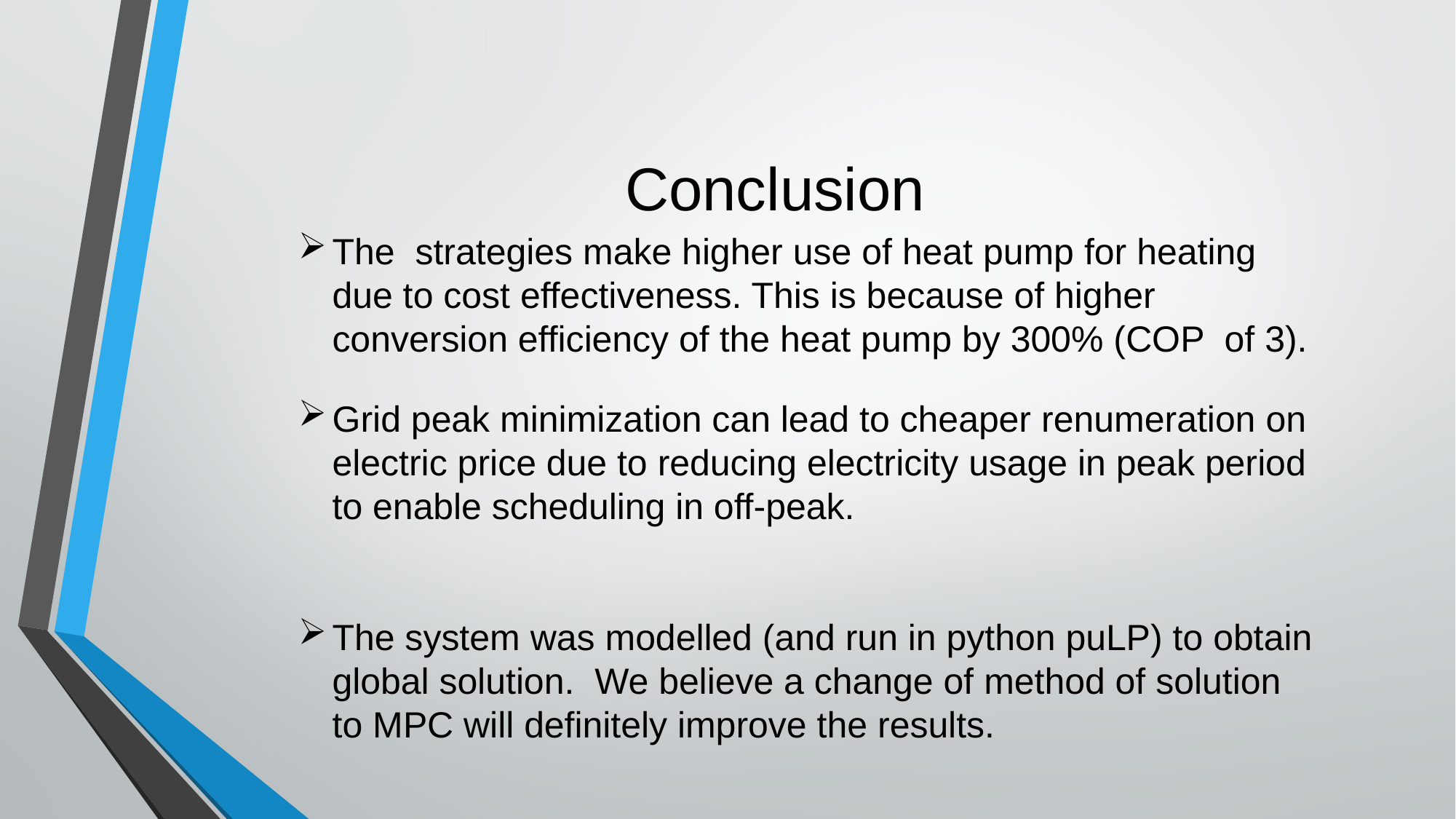

# Conclusion
The  strategies make higher use of heat pump for heating due to cost effectiveness. This is because of higher conversion efficiency of the heat pump by 300% (COP  of 3).

Grid peak minimization can lead to cheaper renumeration on electric price due to reducing electricity usage in peak period to enable scheduling in off-peak.

The system was modelled (and run in python puLP) to obtain global solution.  We believe a change of method of solution to MPC will definitely improve the results.